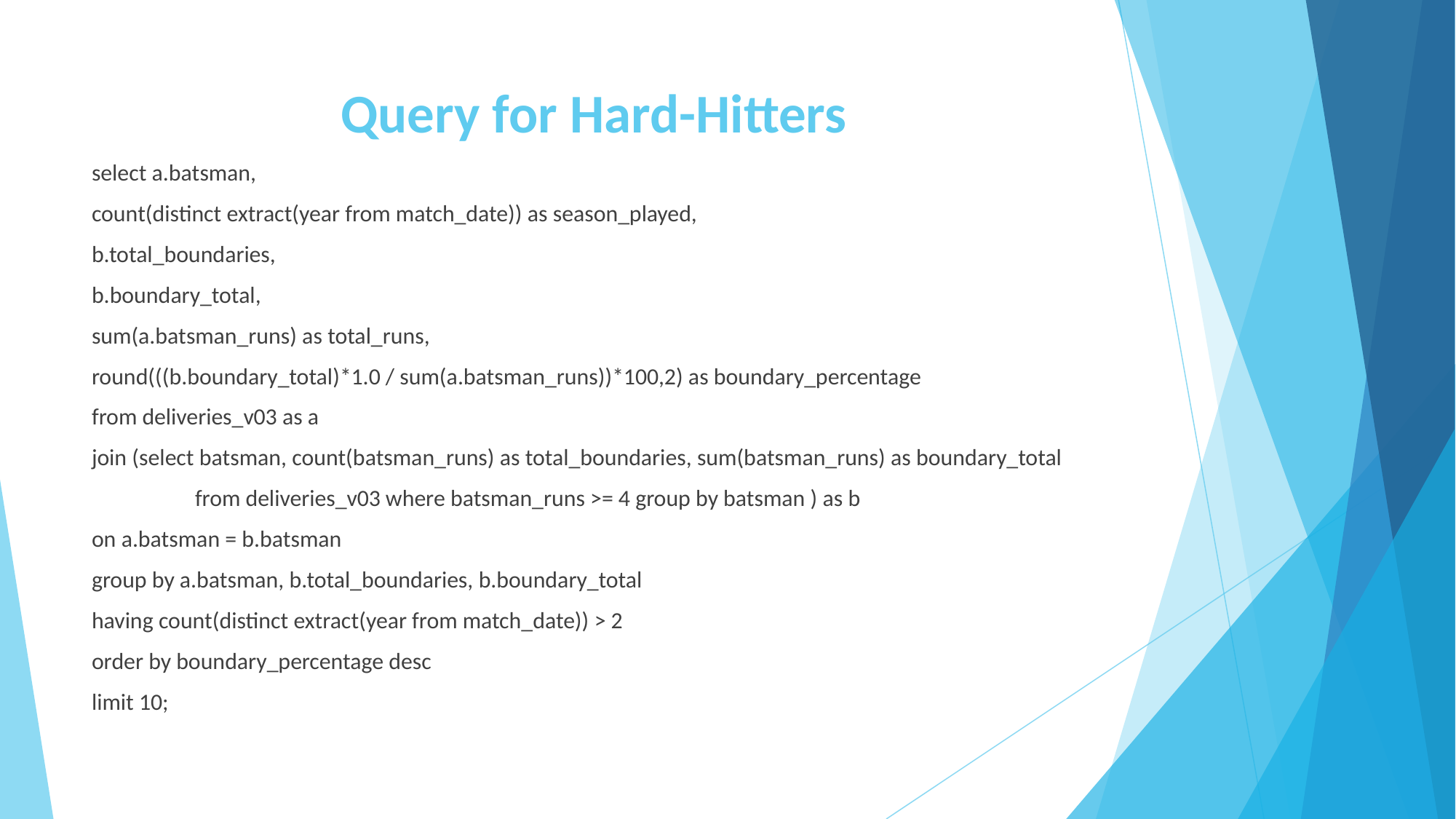

# Query for Hard-Hitters
select a.batsman,
count(distinct extract(year from match_date)) as season_played,
b.total_boundaries,
b.boundary_total,
sum(a.batsman_runs) as total_runs,
round(((b.boundary_total)*1.0 / sum(a.batsman_runs))*100,2) as boundary_percentage
from deliveries_v03 as a
join (select batsman, count(batsman_runs) as total_boundaries, sum(batsman_runs) as boundary_total
	  from deliveries_v03 where batsman_runs >= 4 group by batsman ) as b
on a.batsman = b.batsman
group by a.batsman, b.total_boundaries, b.boundary_total
having count(distinct extract(year from match_date)) > 2
order by boundary_percentage desc
limit 10;